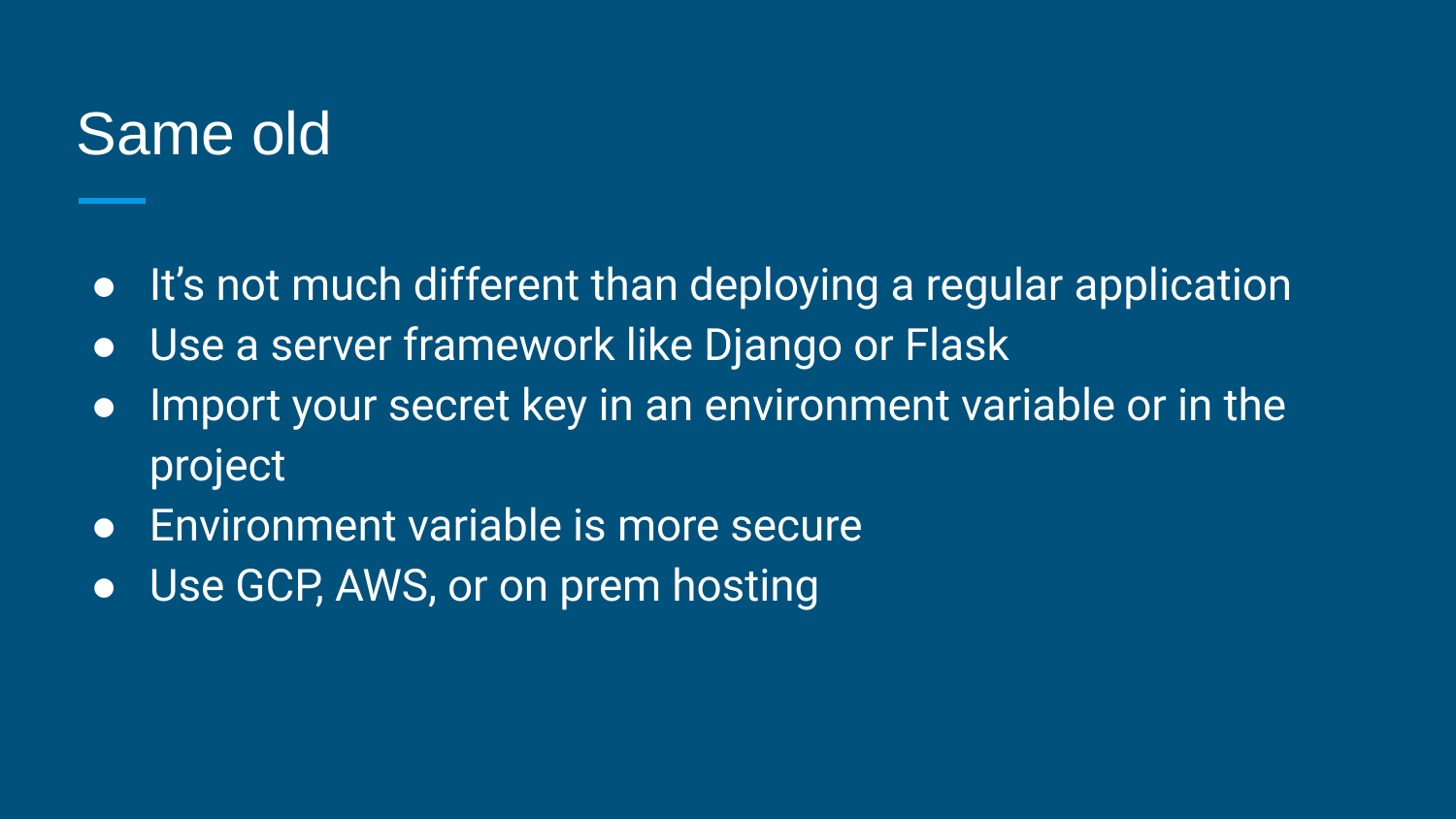

# Same old
It’s not much different than deploying a regular application
Use a server framework like Django or Flask
Import your secret key in an environment variable or in the project
Environment variable is more secure
Use GCP, AWS, or on prem hosting